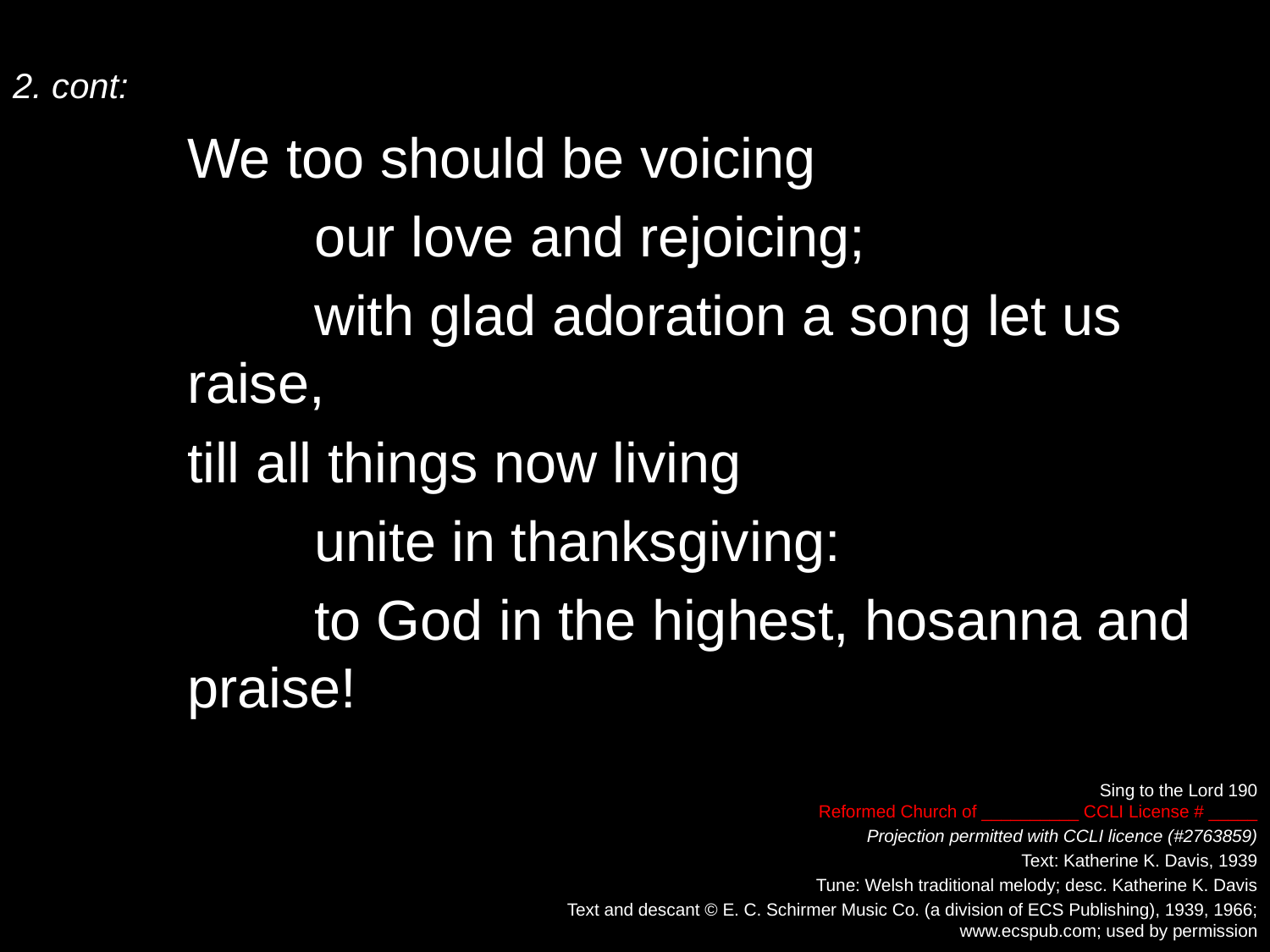

2. cont:
	We too should be voicing
		our love and rejoicing;
		with glad adoration a song let us raise,
	till all things now living
		unite in thanksgiving:
		to God in the highest, hosanna and praise!
Sing to the Lord 190
Reformed Church of __________ CCLI License # _____
Projection permitted with CCLI licence (#2763859)
Text: Katherine K. Davis, 1939
Tune: Welsh traditional melody; desc. Katherine K. Davis
Text and descant © E. C. Schirmer Music Co. (a division of ECS Publishing), 1939, 1966;
www.ecspub.com; used by permission